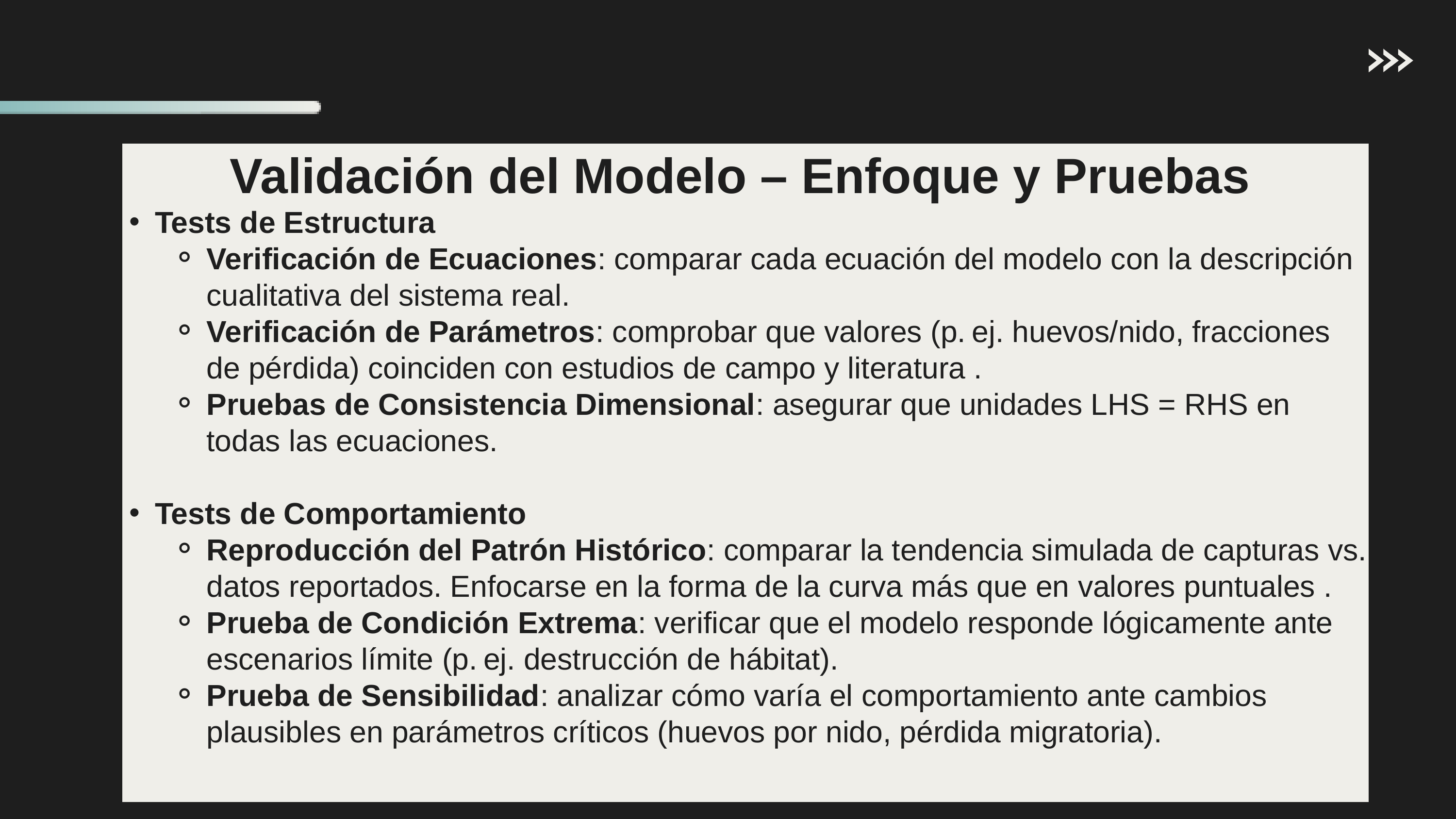

Validación del Modelo – Enfoque y Pruebas
Tests de Estructura
Verificación de Ecuaciones: comparar cada ecuación del modelo con la descripción cualitativa del sistema real.
Verificación de Parámetros: comprobar que valores (p. ej. huevos/nido, fracciones de pérdida) coinciden con estudios de campo y literatura .
Pruebas de Consistencia Dimensional: asegurar que unidades LHS = RHS en todas las ecuaciones.

Tests de Comportamiento
Reproducción del Patrón Histórico: comparar la tendencia simulada de capturas vs. datos reportados. Enfocarse en la forma de la curva más que en valores puntuales .
Prueba de Condición Extrema: verificar que el modelo responde lógicamente ante escenarios límite (p. ej. destrucción de hábitat).
Prueba de Sensibilidad: analizar cómo varía el comportamiento ante cambios plausibles en parámetros críticos (huevos por nido, pérdida migratoria).